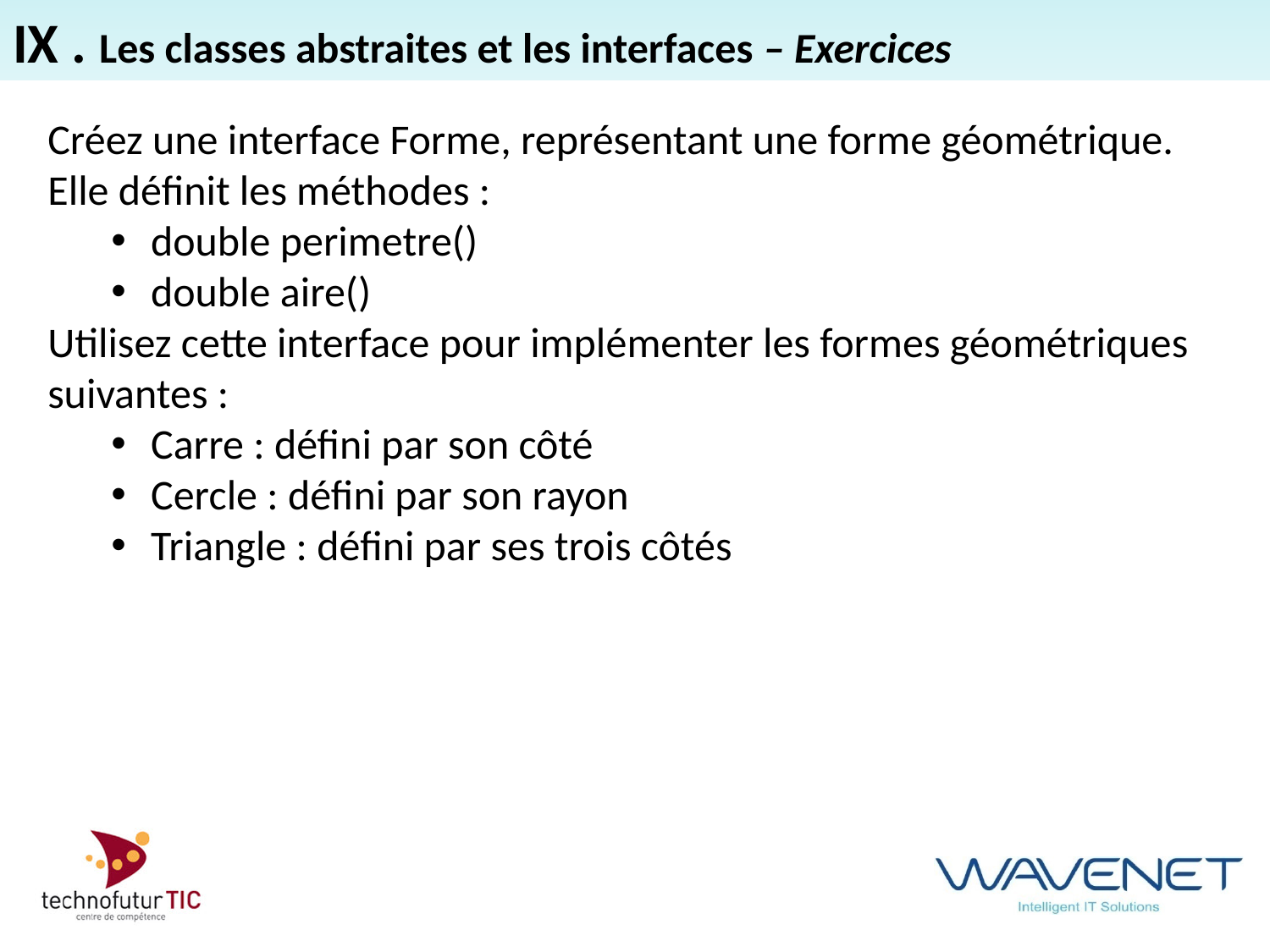

IX . Les classes abstraites et les interfaces – Exercices
Créez une interface Forme, représentant une forme géométrique.
Elle définit les méthodes :
double perimetre()
double aire()
Utilisez cette interface pour implémenter les formes géométriques suivantes :
Carre : défini par son côté
Cercle : défini par son rayon
Triangle : défini par ses trois côtés

freiner